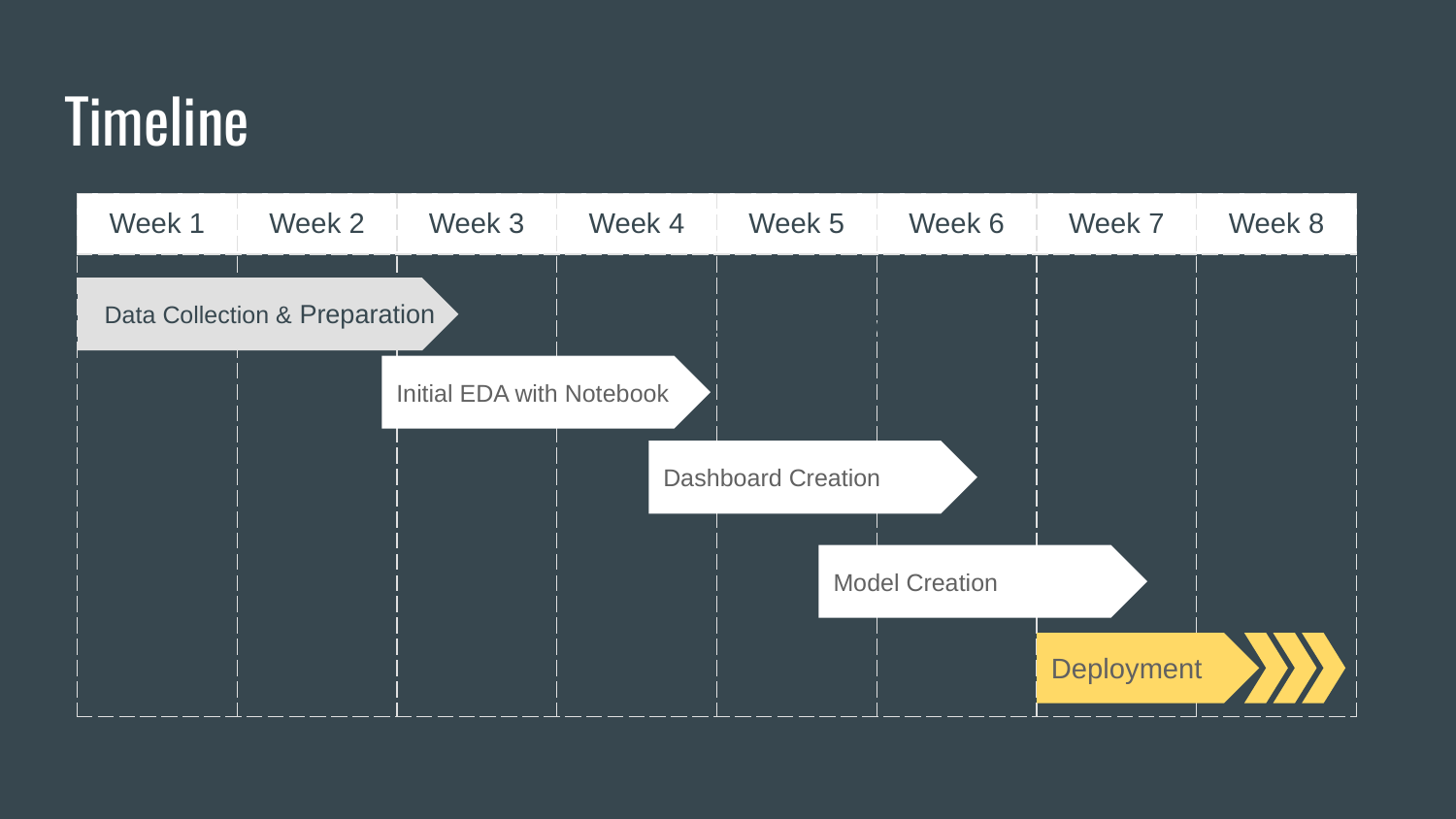

# Timeline
| Week 1 | Week 2 | Week 3 | Week 4 | Week 5 | Week 6 | Week 7 | Week 8 |
| --- | --- | --- | --- | --- | --- | --- | --- |
|  |  |  |  |  |  |  |  |
In-production services

Data Collection & Preparation
Initial EDA with Notebook
Dashboard Creation
Model Creation
Deployment